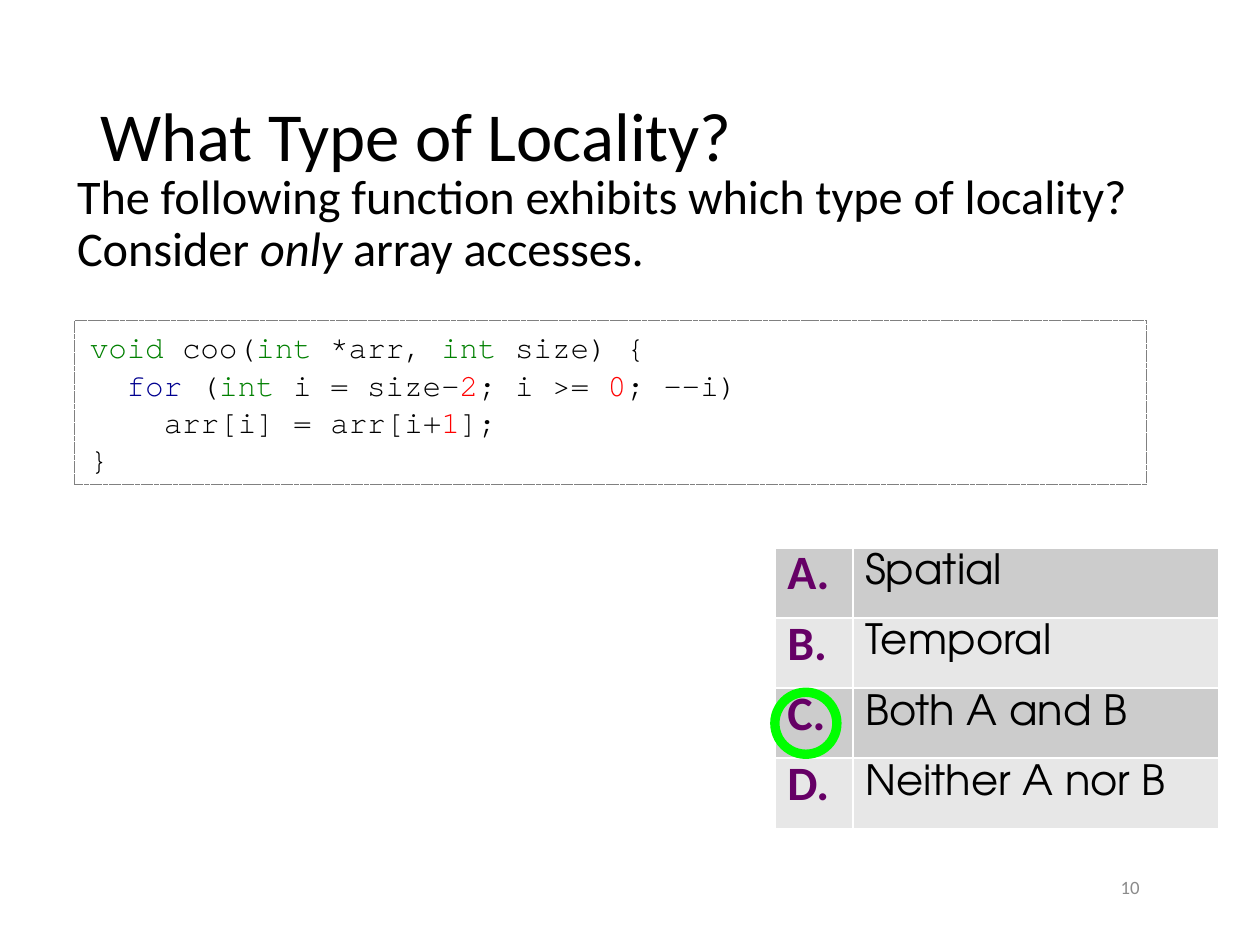

# What Type of Locality?
The following function exhibits which type of locality? Consider only array accesses.
void coo(int *arr, int size) {
  for (int i = size-2; i >= 0; --i)
    arr[i] = arr[i+1];
}
| A. | Spatial |
| --- | --- |
| B. | Temporal |
| C. | Both A and B |
| D. | Neither A nor B |

10